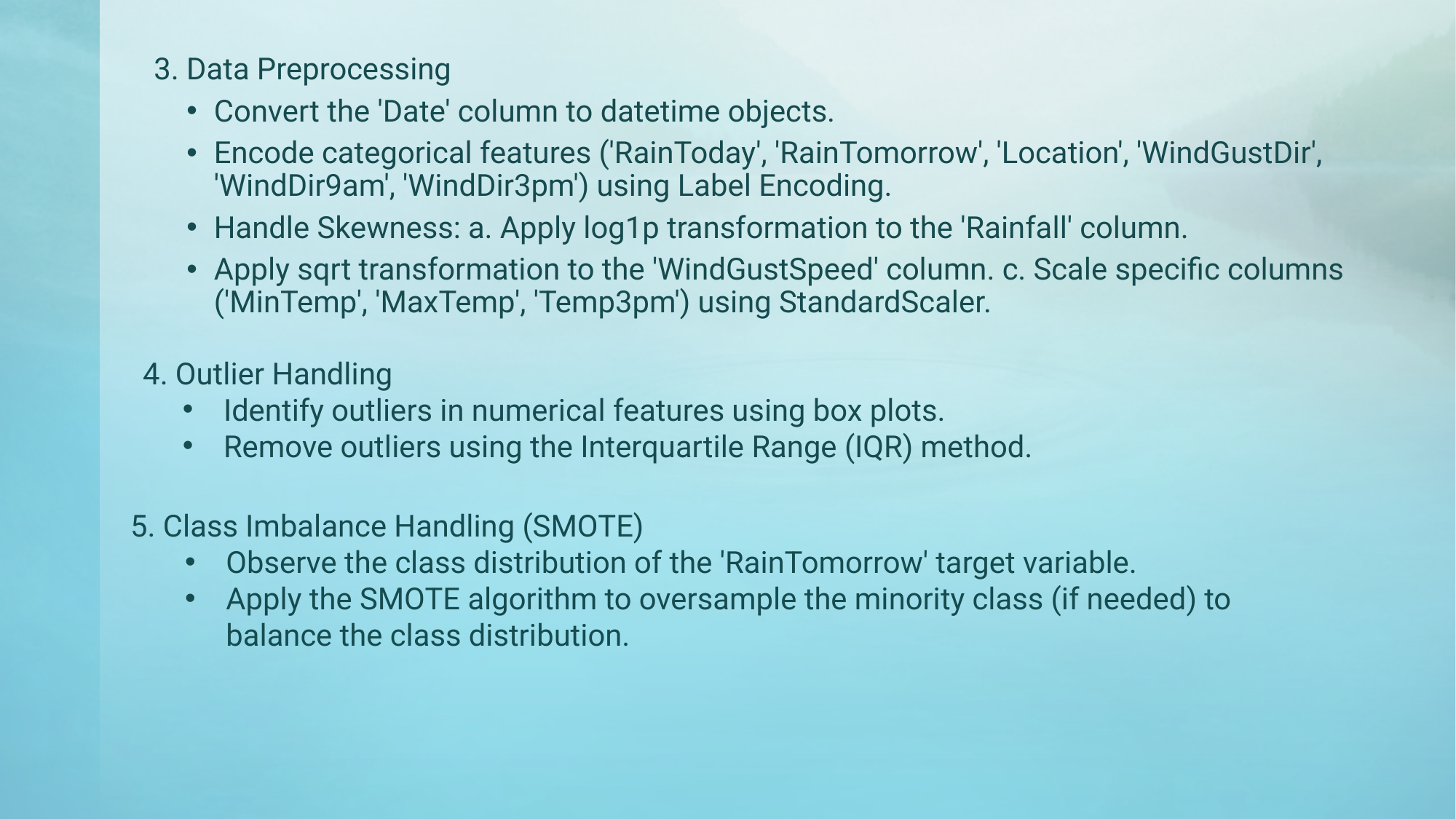

3. Data Preprocessing
Convert the 'Date' column to datetime objects.
Encode categorical features ('RainToday', 'RainTomorrow', 'Location', 'WindGustDir', 'WindDir9am', 'WindDir3pm') using Label Encoding.
Handle Skewness: a. Apply log1p transformation to the 'Rainfall' column.
Apply sqrt transformation to the 'WindGustSpeed' column. c. Scale specific columns ('MinTemp', 'MaxTemp', 'Temp3pm') using StandardScaler.
  4. Outlier Handling
Identify outliers in numerical features using box plots.
Remove outliers using the Interquartile Range (IQR) method.
5. Class Imbalance Handling (SMOTE)
Observe the class distribution of the 'RainTomorrow' target variable.
Apply the SMOTE algorithm to oversample the minority class (if needed) to balance the class distribution.